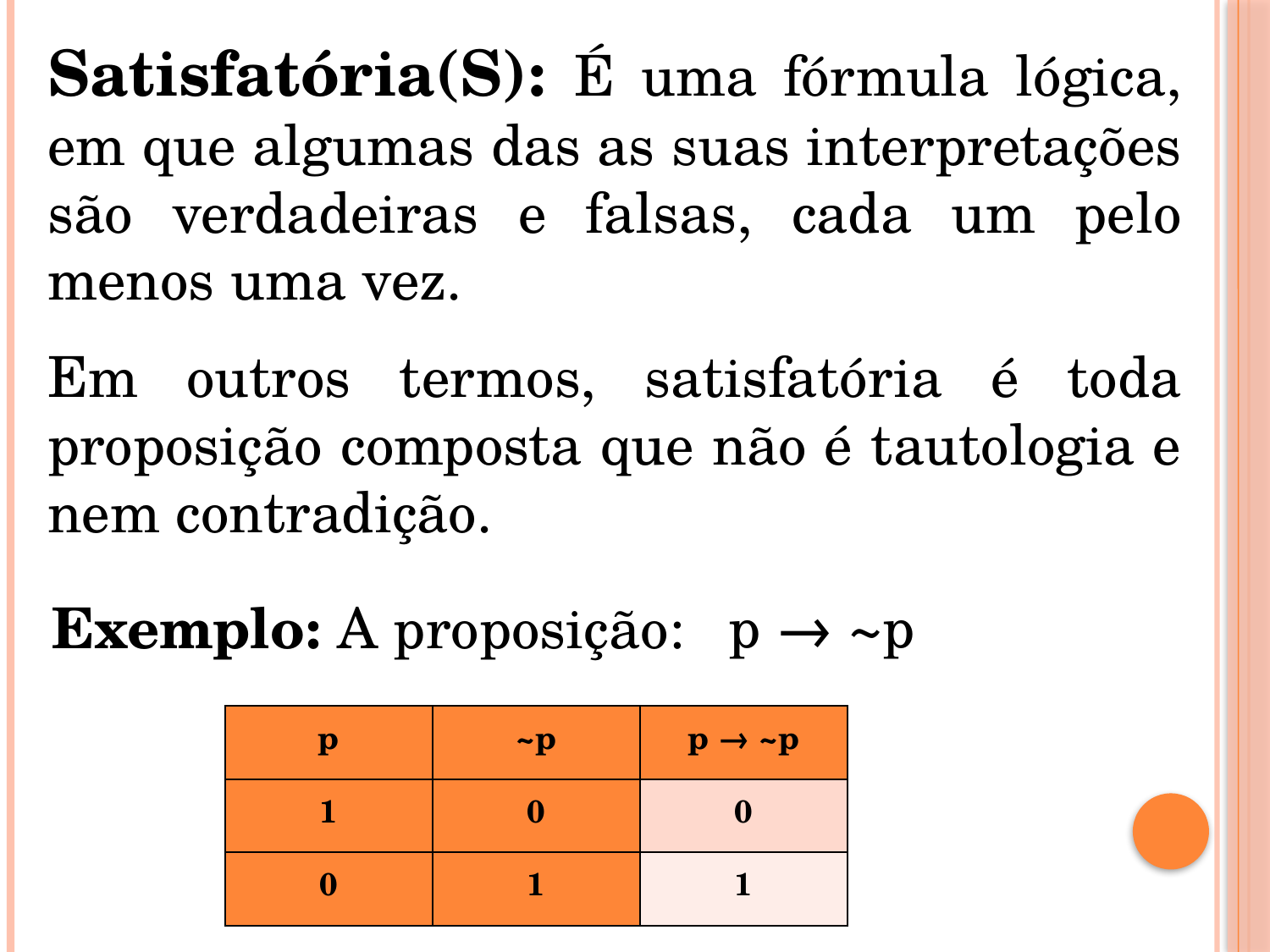

Satisfatória(S): É uma fórmula lógica, em que algumas das as suas interpretações são verdadeiras e falsas, cada um pelo menos uma vez.

Em outros termos, satisfatória é toda proposição composta que não é tautologia e nem contradição.
p → ~p
Exemplo: A proposição:
| p | ~p | p → ~p |
| --- | --- | --- |
| 1 | 0 | 0 |
| 0 | 1 | 1 |